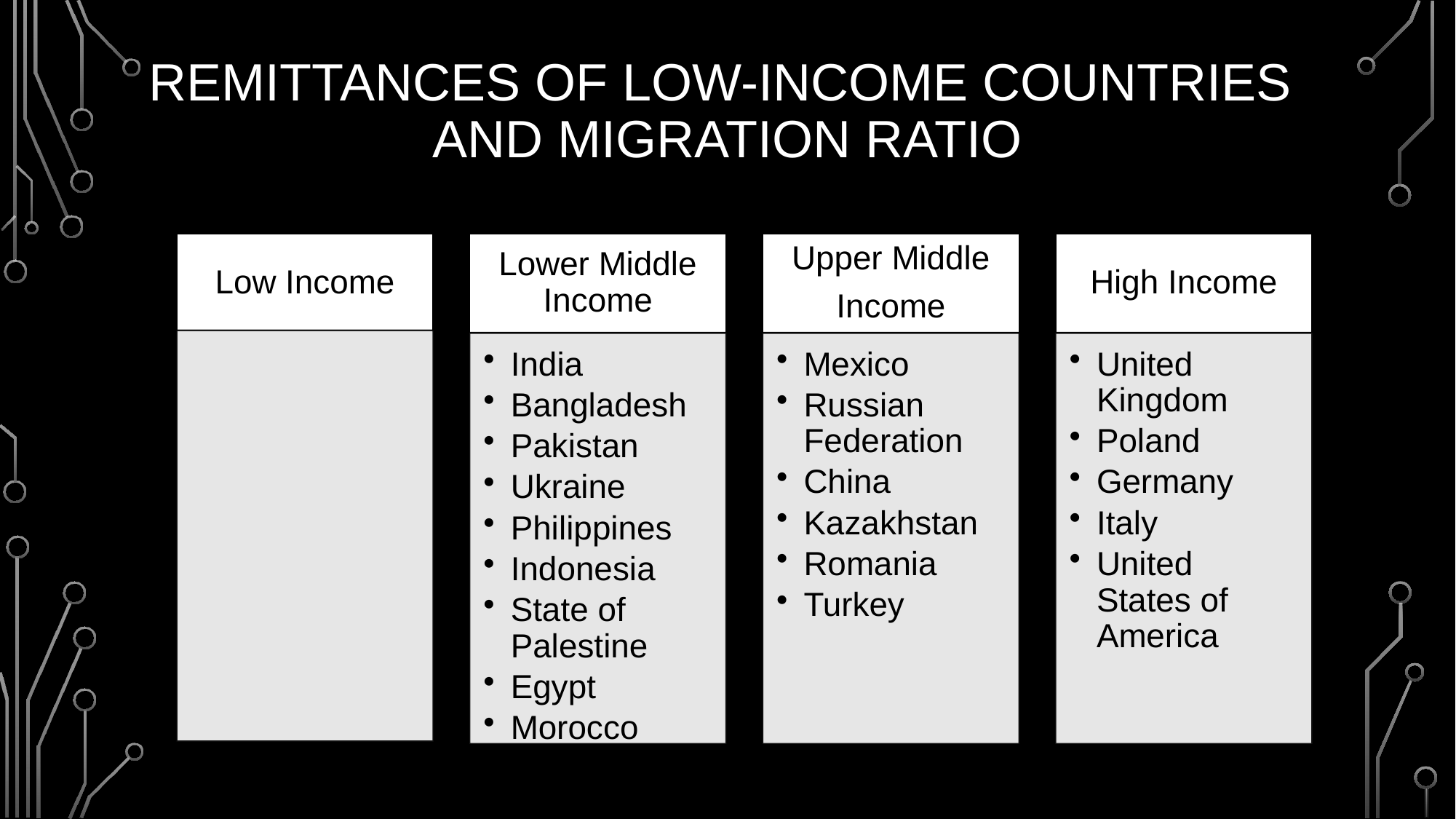

# Remittances of low-income countries and migration ratio
Low Income

Lower Middle Income
India
Bangladesh
Pakistan
Ukraine
Philippines
Indonesia
State of Palestine
Egypt
Morocco
Upper Middle
Income
Mexico
Russian Federation
China
Kazakhstan
Romania
Turkey
High Income
United Kingdom
Poland
Germany
Italy
United States of America